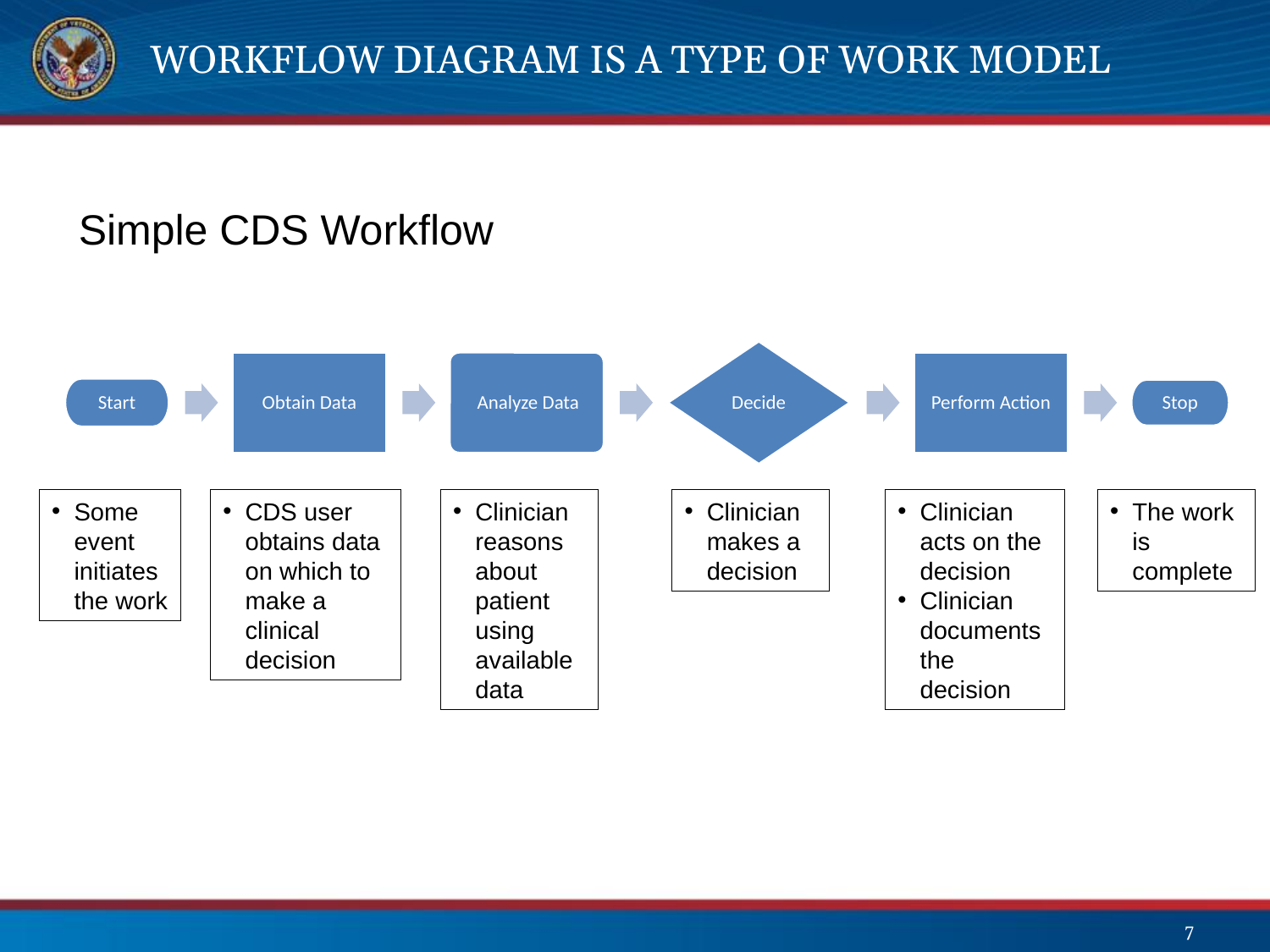

# Workflow Diagram Is A Type of Work Model
Simple CDS Workflow
Start

Obtain Data

Analyze Data

Decide

Perform Action

Stop
Some event initiates the work
CDS user obtains data on which to make a clinical decision
Clinician reasons about patient using available data
Clinician makes a decision
Clinician acts on the decision
Clinician documents the decision
The work is complete
7